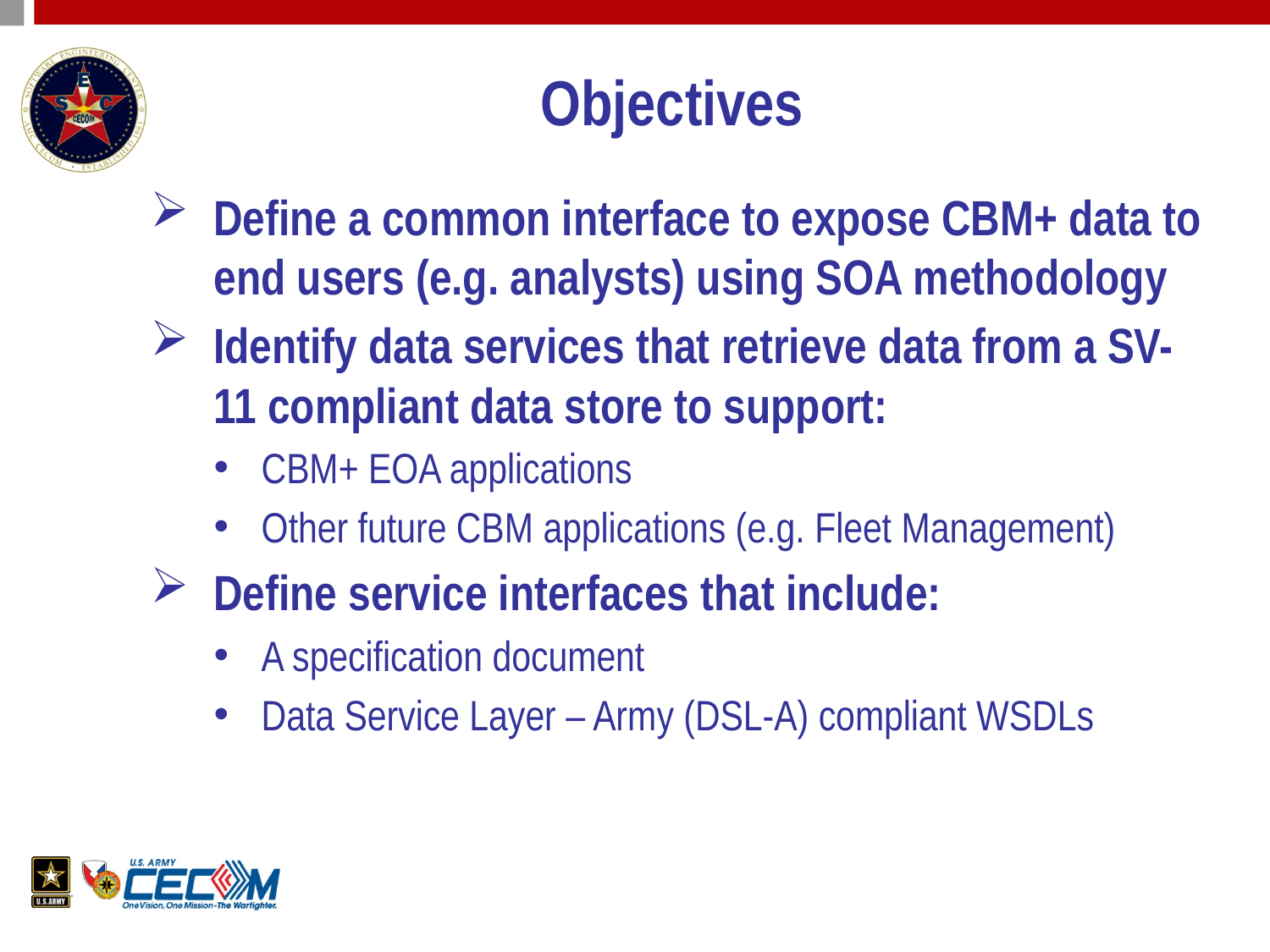

# Objectives
Define a common interface to expose CBM+ data to end users (e.g. analysts) using SOA methodology
Identify data services that retrieve data from a SV-11 compliant data store to support:
CBM+ EOA applications
Other future CBM applications (e.g. Fleet Management)
Define service interfaces that include:
A specification document
Data Service Layer – Army (DSL-A) compliant WSDLs